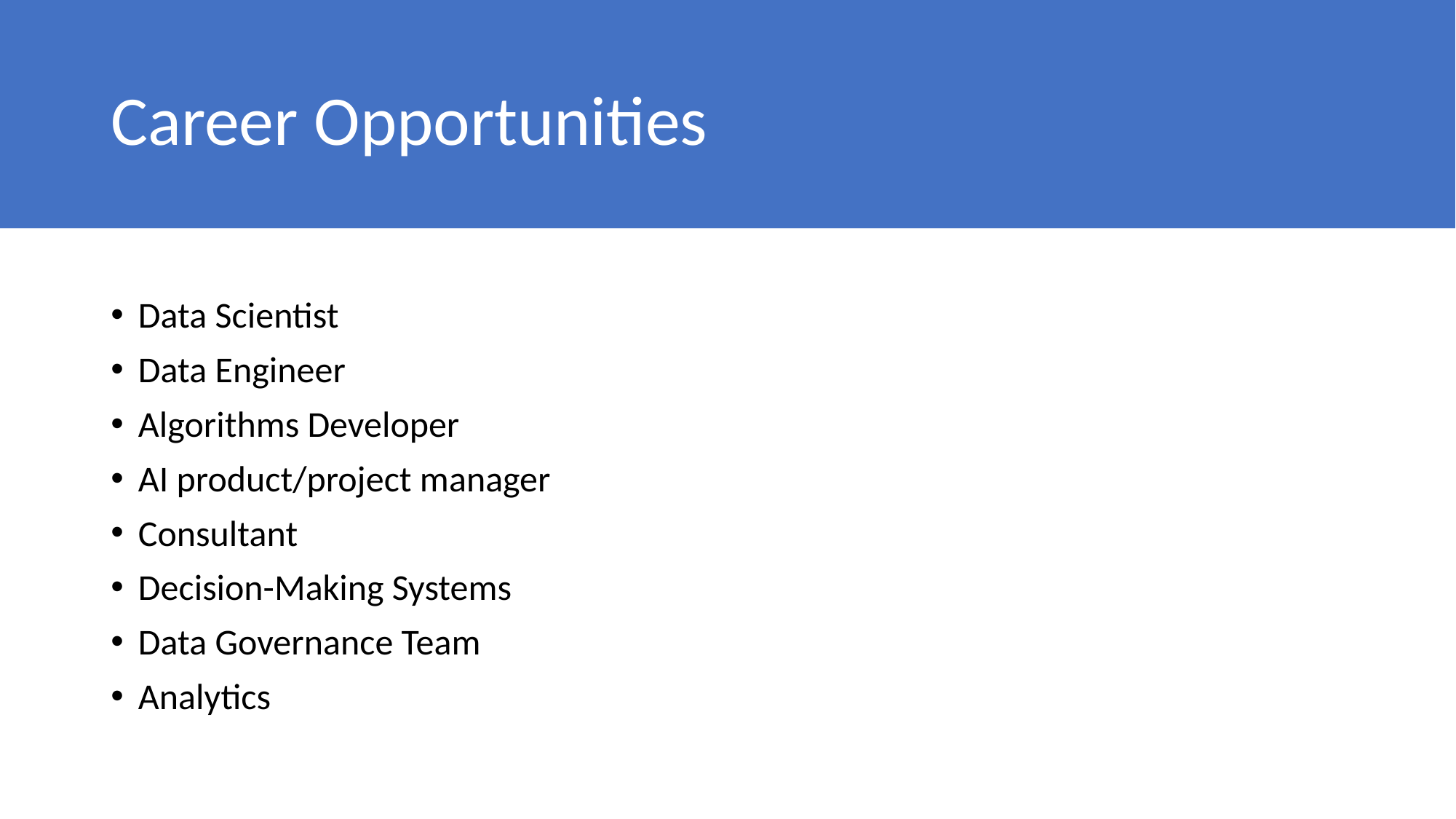

# Career Opportunities
Data Scientist
Data Engineer
Algorithms Developer
AI product/project manager
Consultant
Decision-Making Systems
Data Governance Team
Analytics